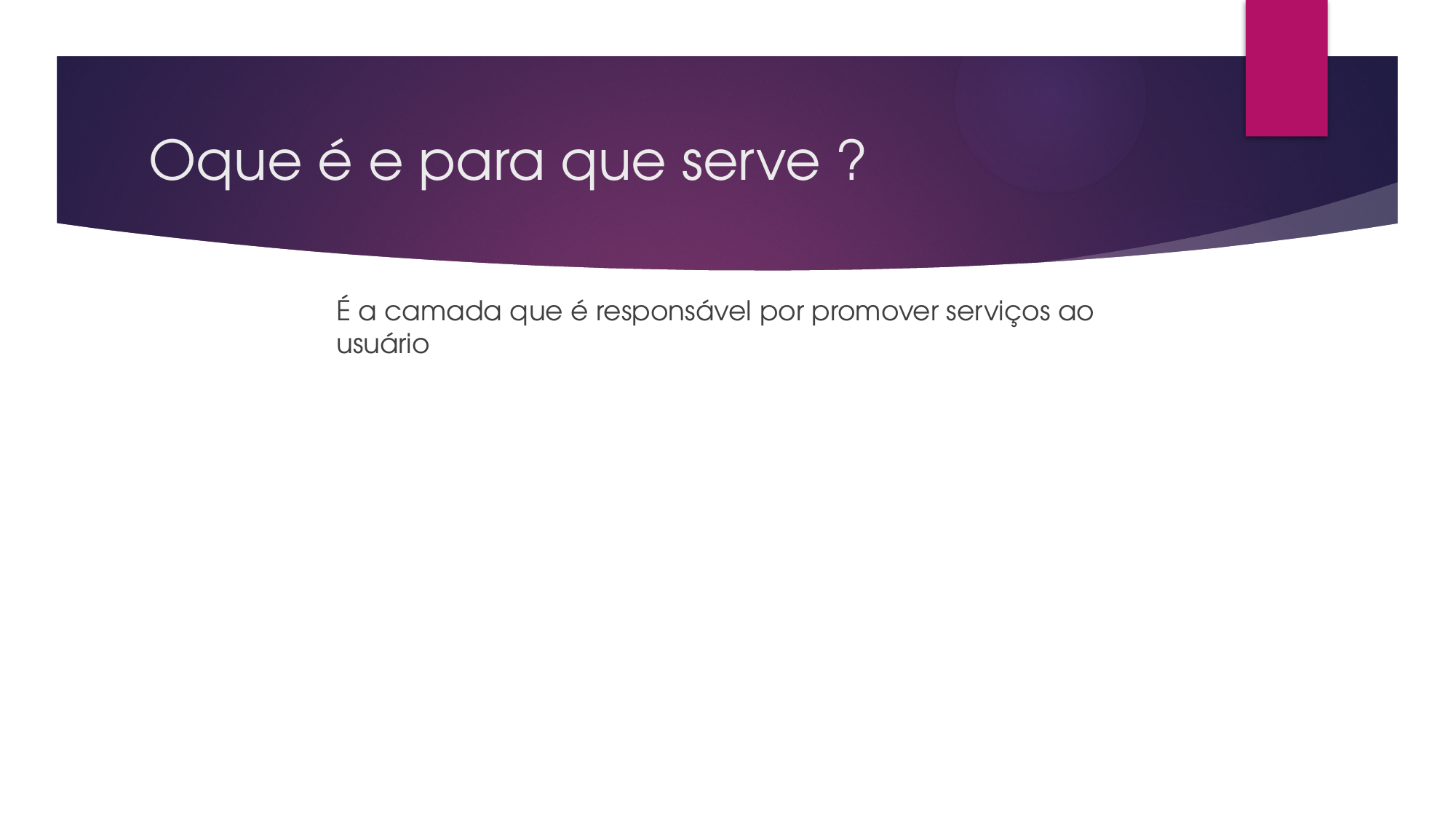

# Oque é e para que serve ?
É a camada que é responsável por promover serviços ao usuário